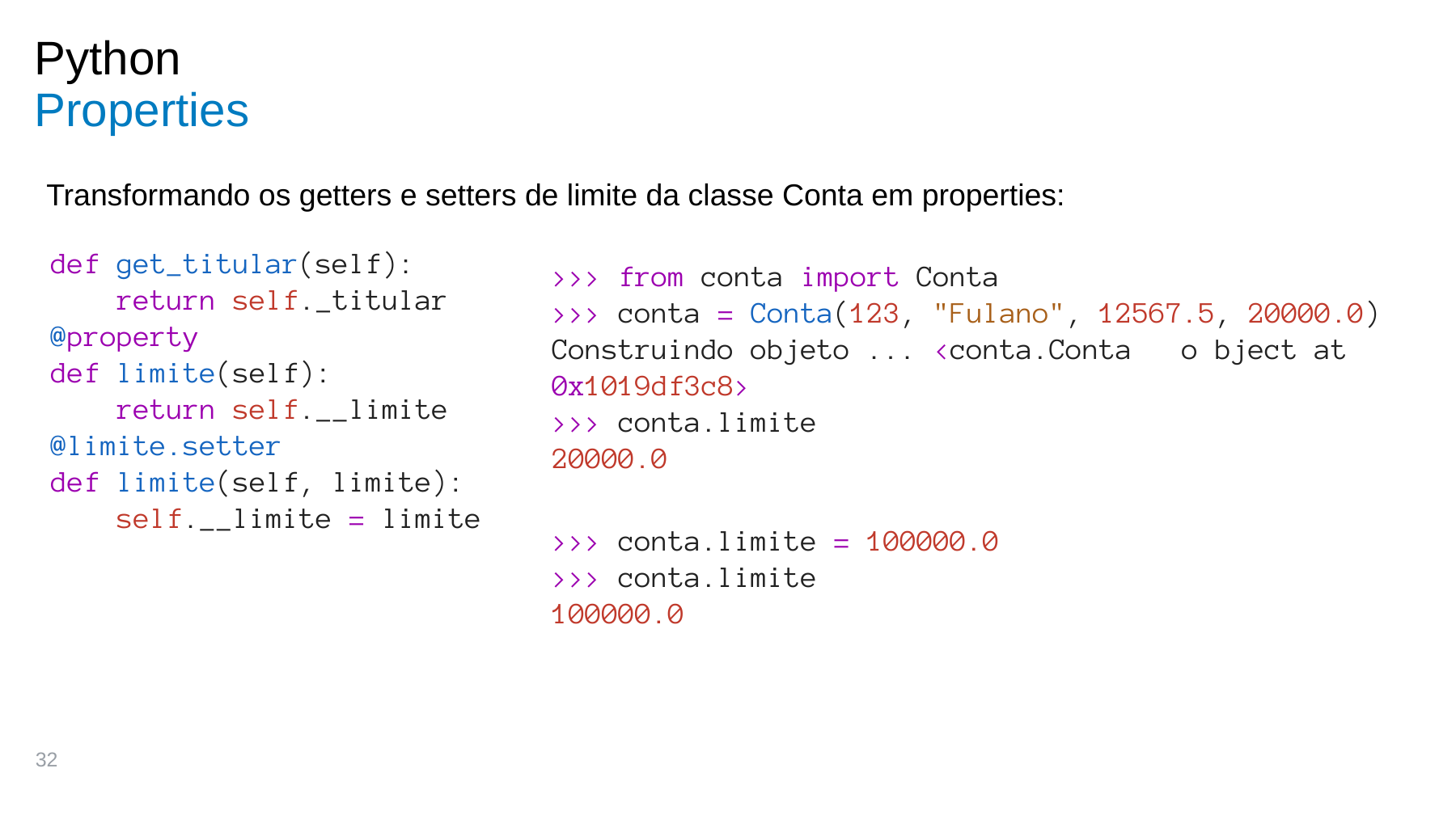

Python
# Properties
Transformando os getters e setters de limite da classe Conta em properties:
    def get_titular(self):
        return self._titular
    @property
    def limite(self):
        return self.__limite
    @limite.setter
    def limite(self, limite):
        self.__limite = limite
>>> from conta import Conta
>>> conta = Conta(123, "Fulano", 12567.5, 20000.0)
Construindo objeto ... <conta.Conta   o bject at 0x1019df3c8>
>>> conta.limite
20000.0
>>> conta.limite = 100000.0
>>> conta.limite
100000.0

32